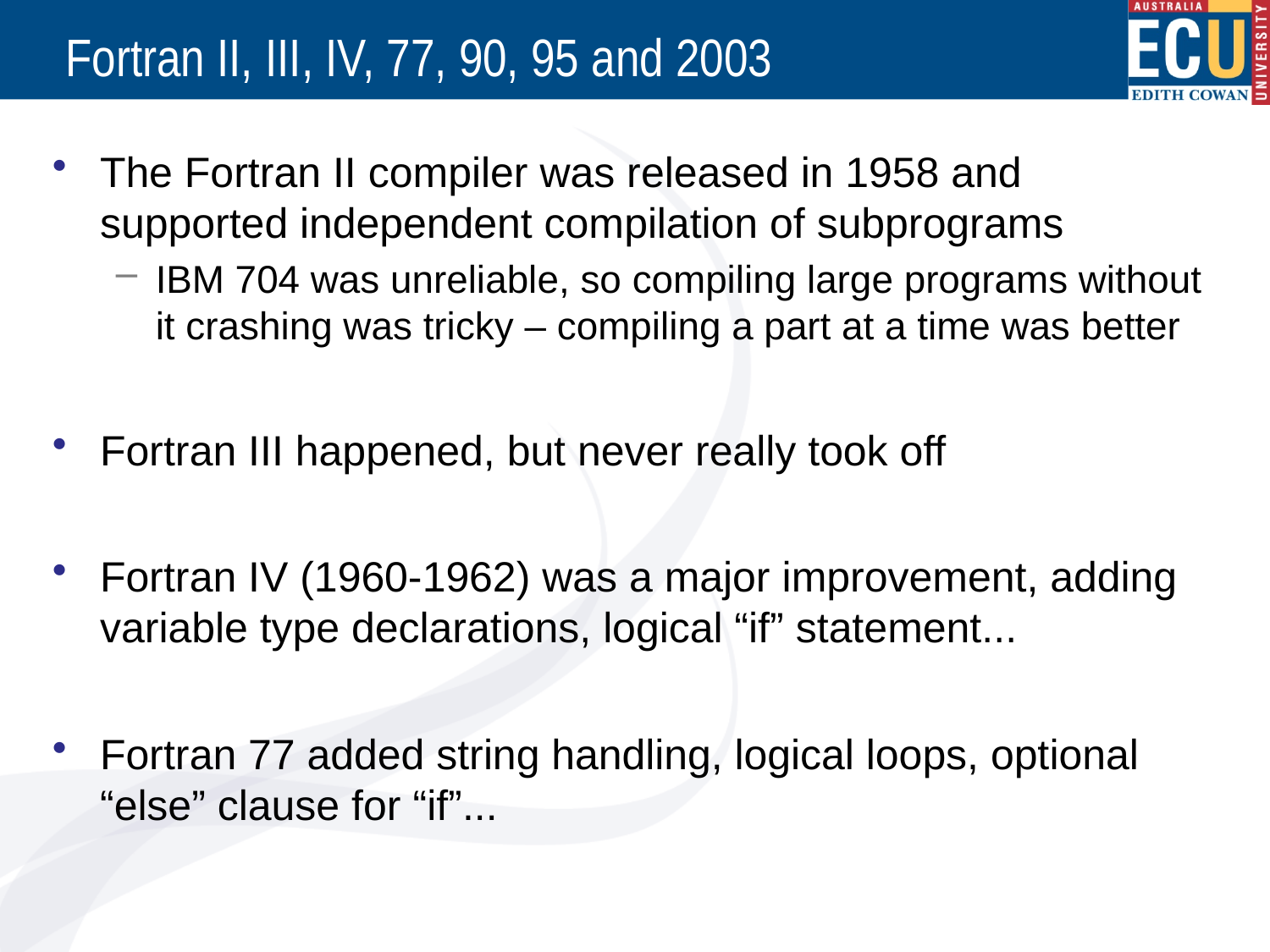

# Fortran II, III, IV, 77, 90, 95 and 2003
The Fortran II compiler was released in 1958 and  supported independent compilation of subprograms
IBM 704 was unreliable, so compiling large programs without it crashing was tricky – compiling a part at a time was better

Fortran III happened, but never really took off

Fortran IV (1960-1962) was a major improvement, adding variable type declarations, logical “if” statement...

Fortran 77 added string handling, logical loops, optional “else” clause for “if”...